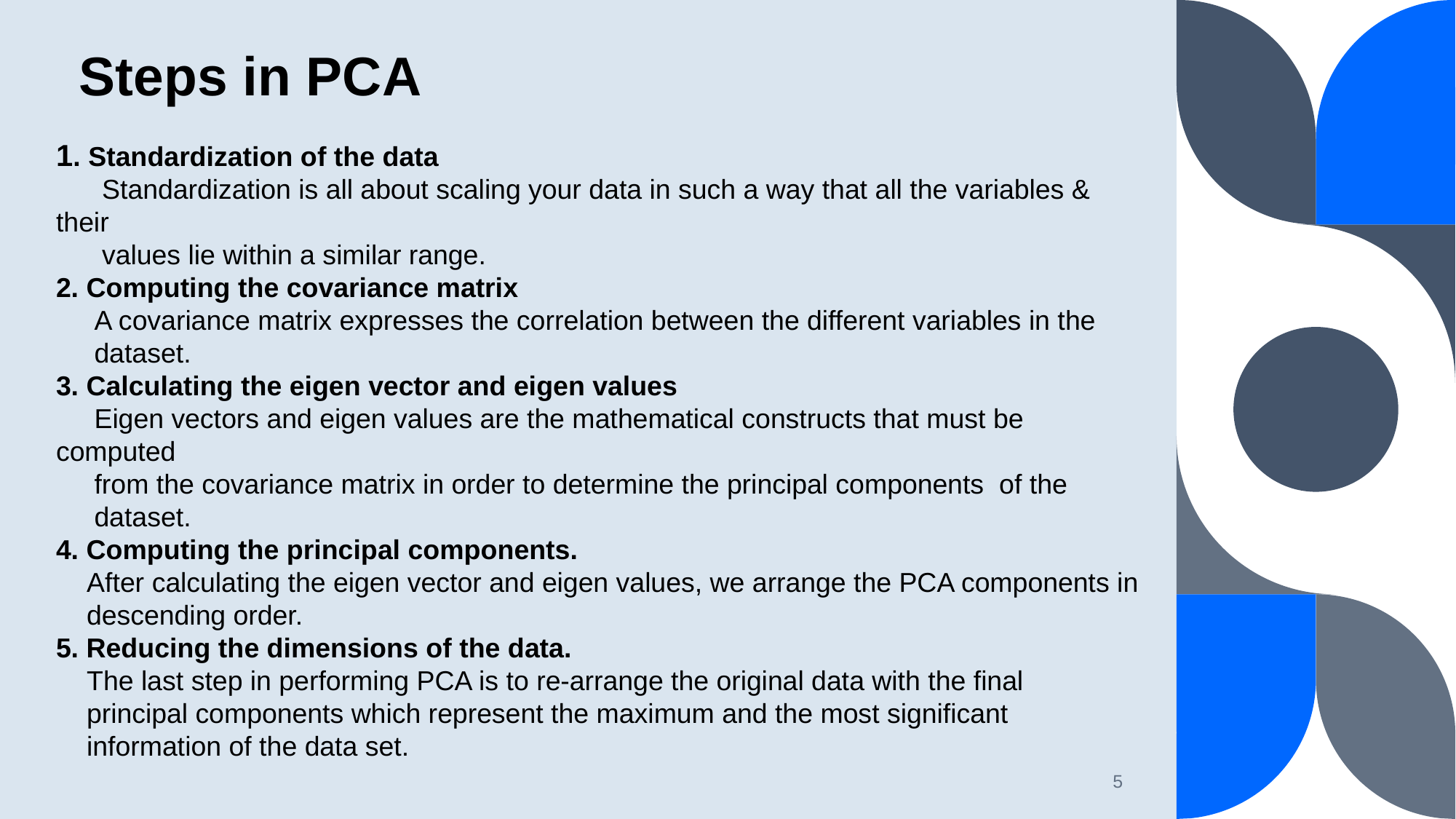

# Steps in PCA
1. Standardization of the data
      Standardization is all about scaling your data in such a way that all the variables & their
      values lie within a similar range.
2. Computing the covariance matrix
     A covariance matrix expresses the correlation between the different variables in the
     dataset.
3. Calculating the eigen vector and eigen values
     Eigen vectors and eigen values are the mathematical constructs that must be computed
     from the covariance matrix in order to determine the principal components  of the
     dataset.
4. Computing the principal components.
    After calculating the eigen vector and eigen values, we arrange the PCA components in
    descending order.
5. Reducing the dimensions of the data.
    The last step in performing PCA is to re-arrange the original data with the final
    principal components which represent the maximum and the most significant
    information of the data set.
5